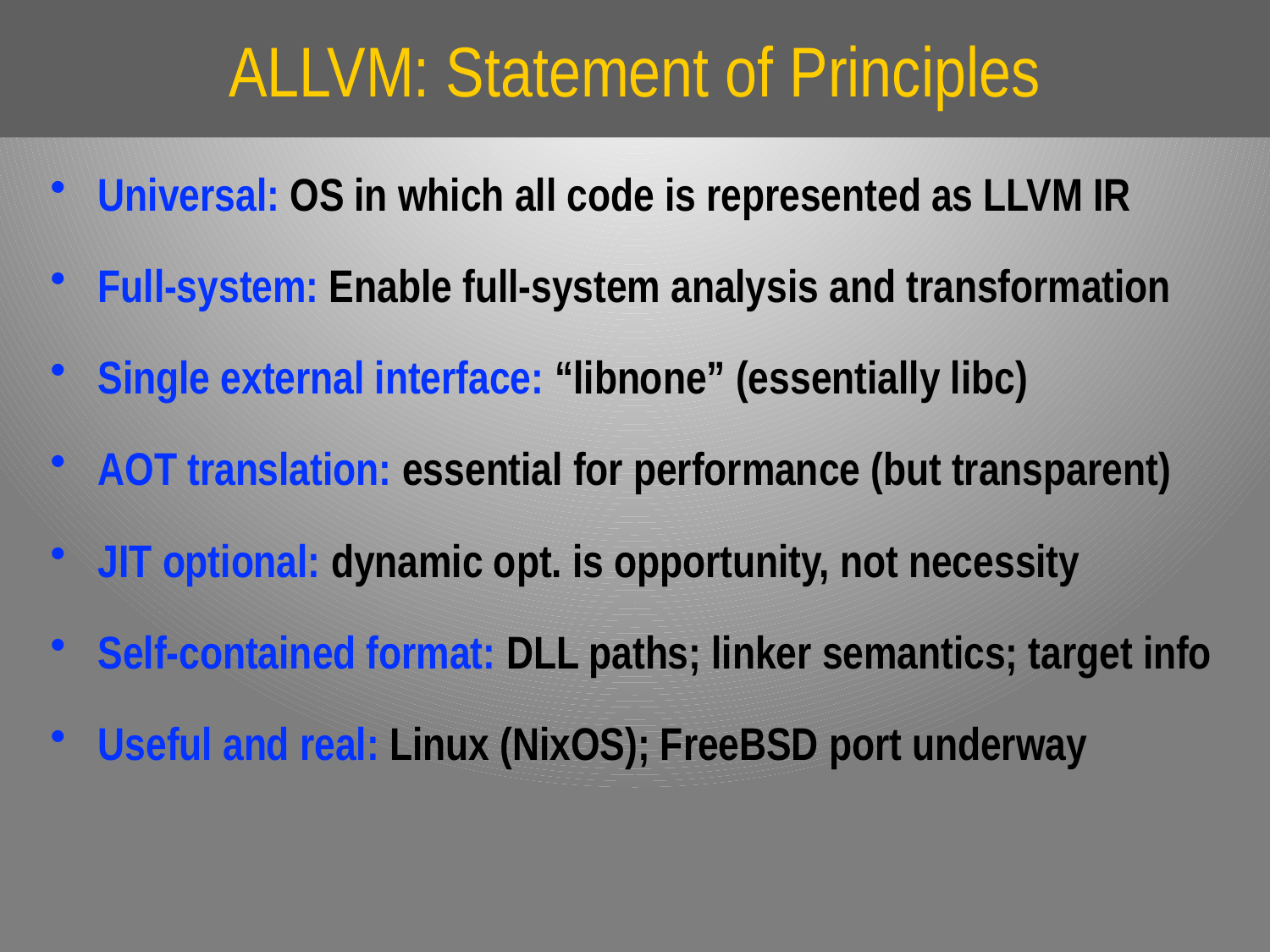

# ALLVM: Statement of Principles
Universal: OS in which all code is represented as LLVM IR
Full-system: Enable full-system analysis and transformation
Single external interface: “libnone” (essentially libc)
AOT translation: essential for performance (but transparent)
JIT optional: dynamic opt. is opportunity, not necessity
Self-contained format: DLL paths; linker semantics; target info
Useful and real: Linux (NixOS); FreeBSD port underway